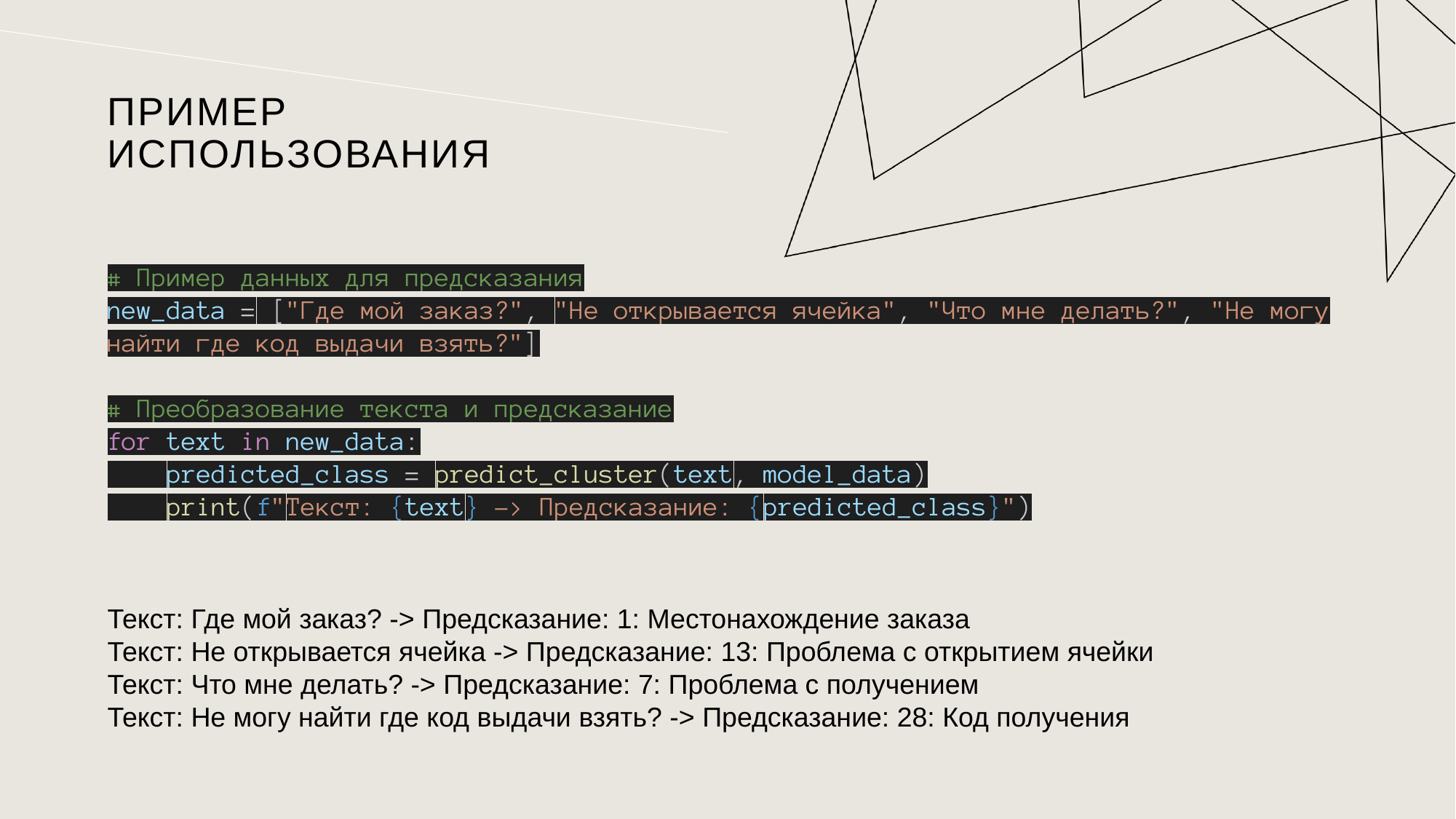

# Пример использования
# Пример данных для предсказания
new_data = ["Где мой заказ?", "Не открывается ячейка", "Что мне делать?", "Не могу найти где код выдачи взять?"]
# Преобразование текста и предсказание
for text in new_data:
    predicted_class = predict_cluster(text, model_data)
    print(f"Текст: {text} -> Предсказание: {predicted_class}")
Текст: Где мой заказ? -> Предсказание: 1: Местонахождение заказа
Текст: Не открывается ячейка -> Предсказание: 13: Проблема с открытием ячейки
Текст: Что мне делать? -> Предсказание: 7: Проблема с получением
Текст: Не могу найти где код выдачи взять? -> Предсказание: 28: Код получения